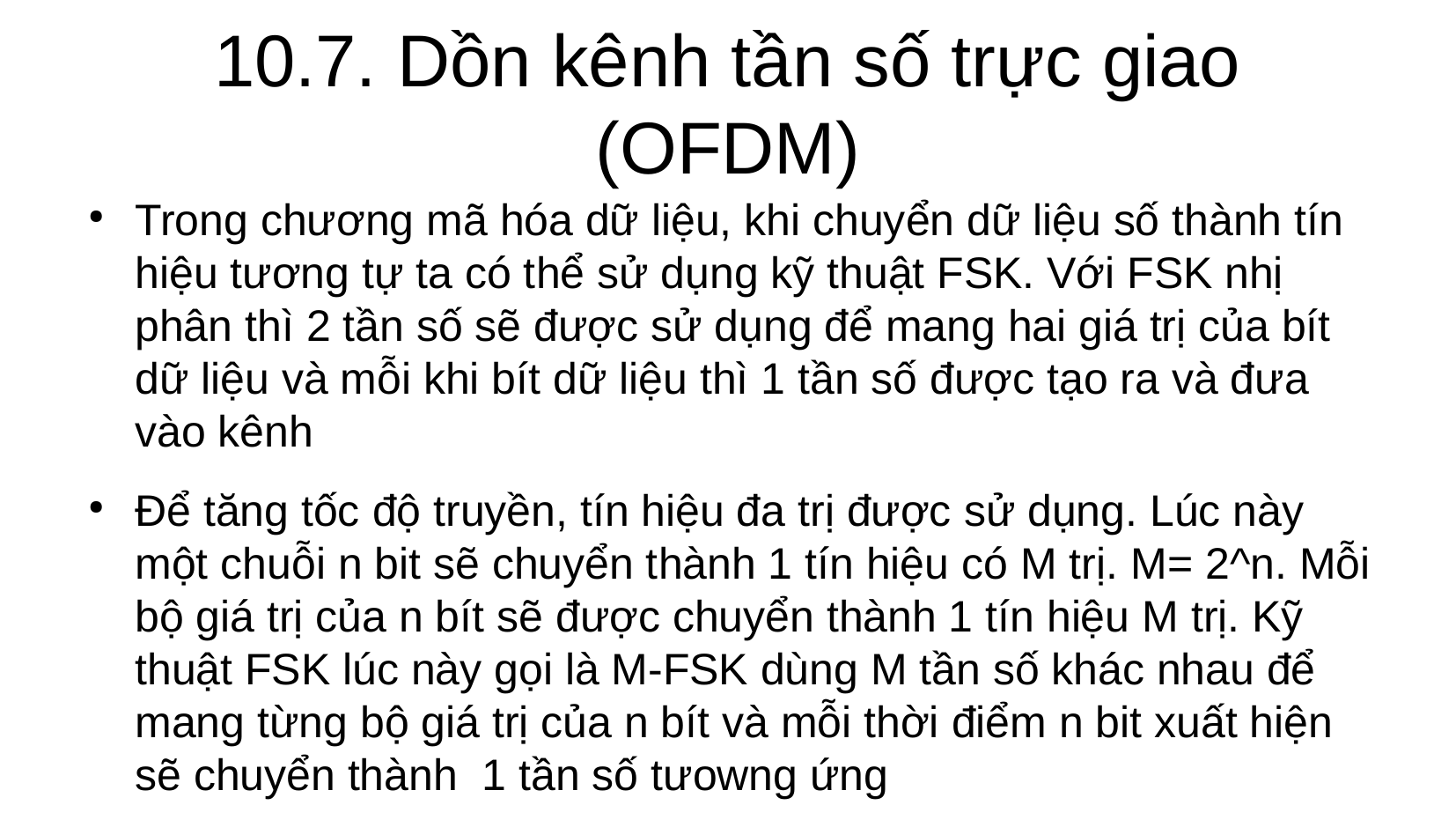

# 10.7. Dồn kênh tần số trực giao (OFDM)
Trong chương mã hóa dữ liệu, khi chuyển dữ liệu số thành tín hiệu tương tự ta có thể sử dụng kỹ thuật FSK. Với FSK nhị phân thì 2 tần số sẽ được sử dụng để mang hai giá trị của bít dữ liệu và mỗi khi bít dữ liệu thì 1 tần số được tạo ra và đưa vào kênh
Để tăng tốc độ truyền, tín hiệu đa trị được sử dụng. Lúc này một chuỗi n bit sẽ chuyển thành 1 tín hiệu có M trị. M= 2^n. Mỗi bộ giá trị của n bít sẽ được chuyển thành 1 tín hiệu M trị. Kỹ thuật FSK lúc này gọi là M-FSK dùng M tần số khác nhau để mang từng bộ giá trị của n bít và mỗi thời điểm n bit xuất hiện sẽ chuyển thành  1 tần số tưowng ứng